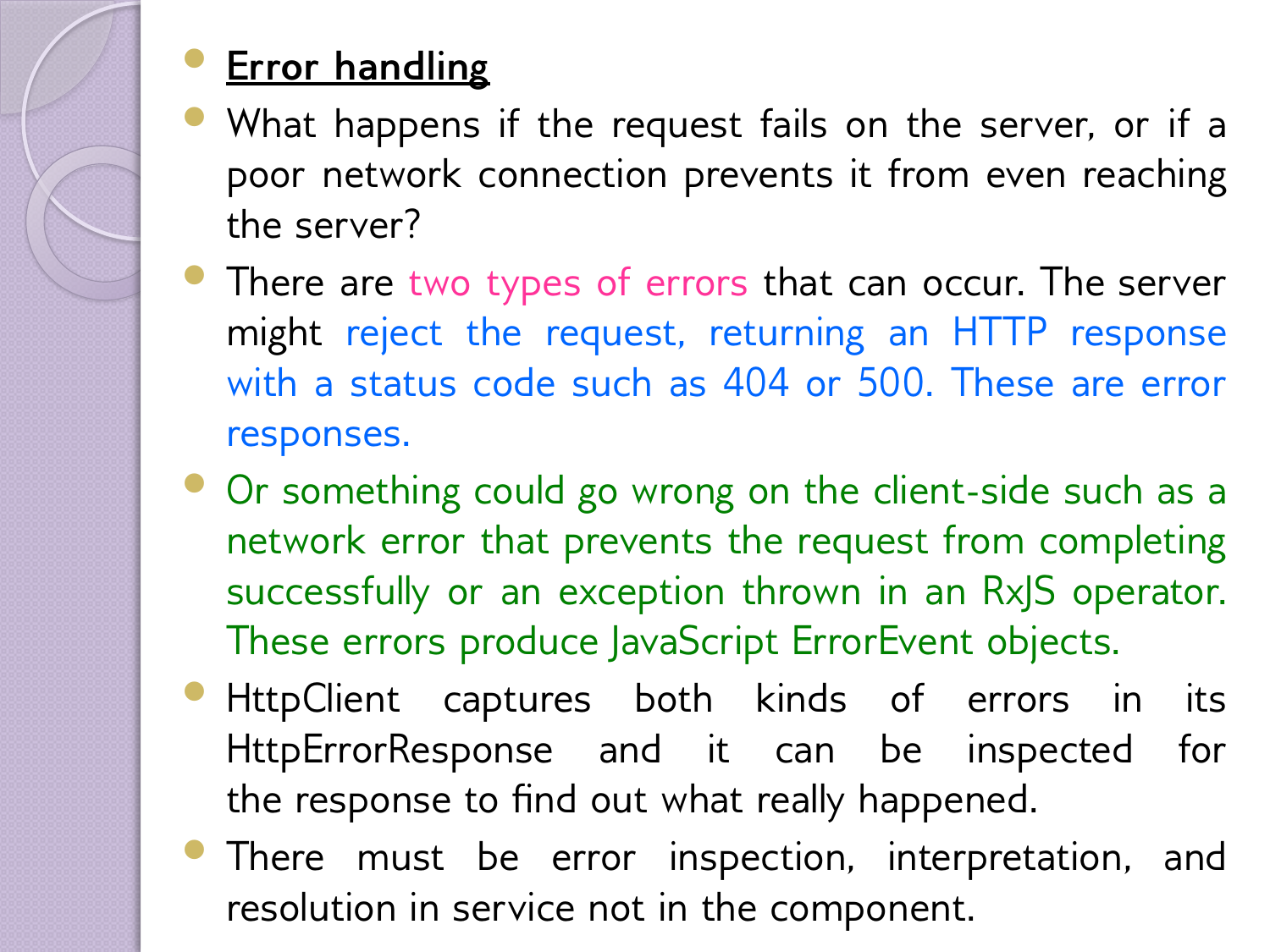

Error handling
What happens if the request fails on the server, or if a poor network connection prevents it from even reaching the server?
There are two types of errors that can occur. The server might reject the request, returning an HTTP response with a status code such as 404 or 500. These are error responses.
Or something could go wrong on the client-side such as a network error that prevents the request from completing successfully or an exception thrown in an RxJS operator. These errors produce JavaScript ErrorEvent objects.
HttpClient captures both kinds of errors in its HttpErrorResponse and it can be inspected for the response to find out what really happened.
There must be error inspection, interpretation, and resolution in service not in the component.